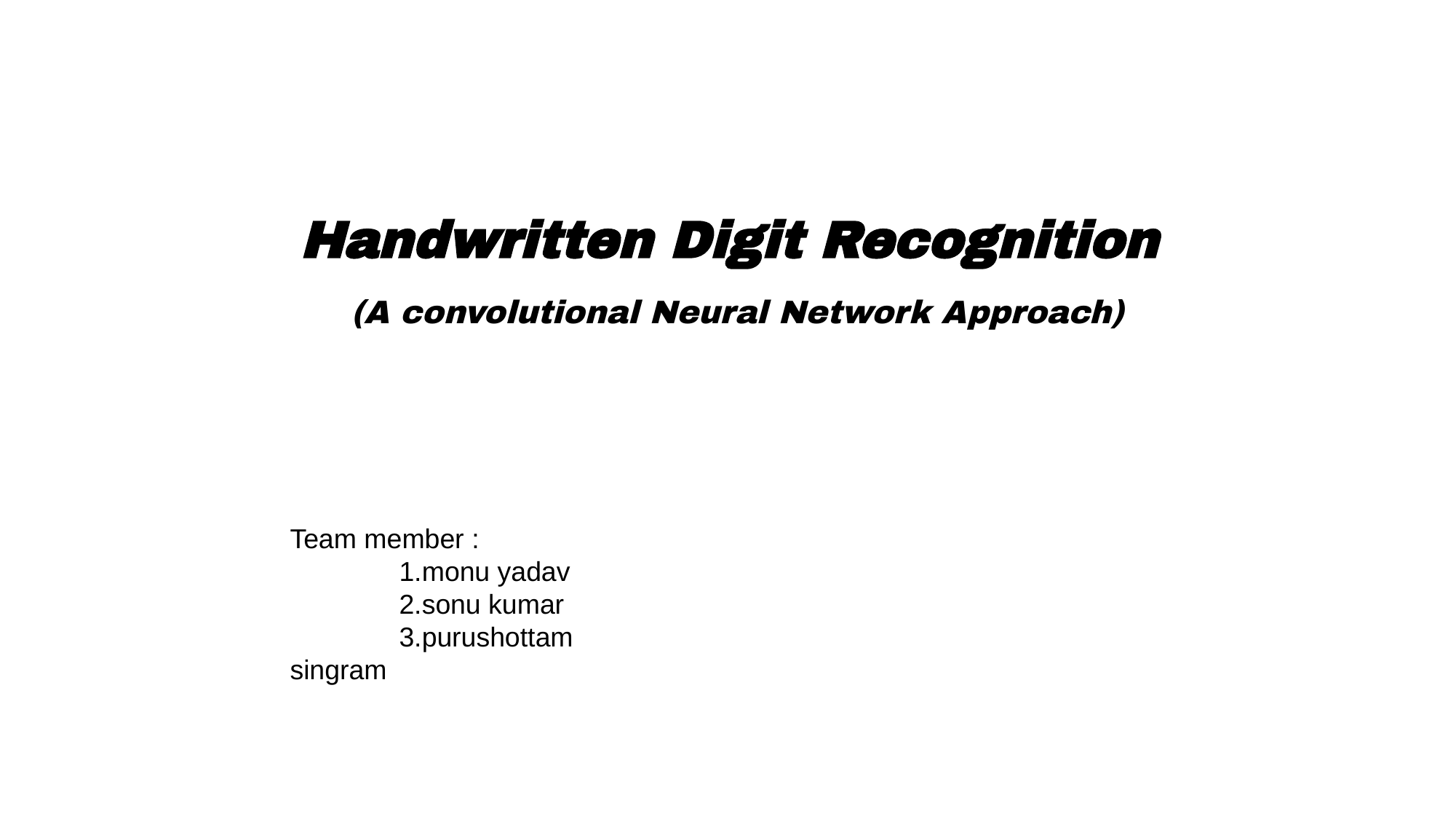

#

Handwritten Digit Recognition
(A convolutional Neural Network Approach)

Team member :
	1.monu yadav
	2.sonu kumar
	3.purushottam singram